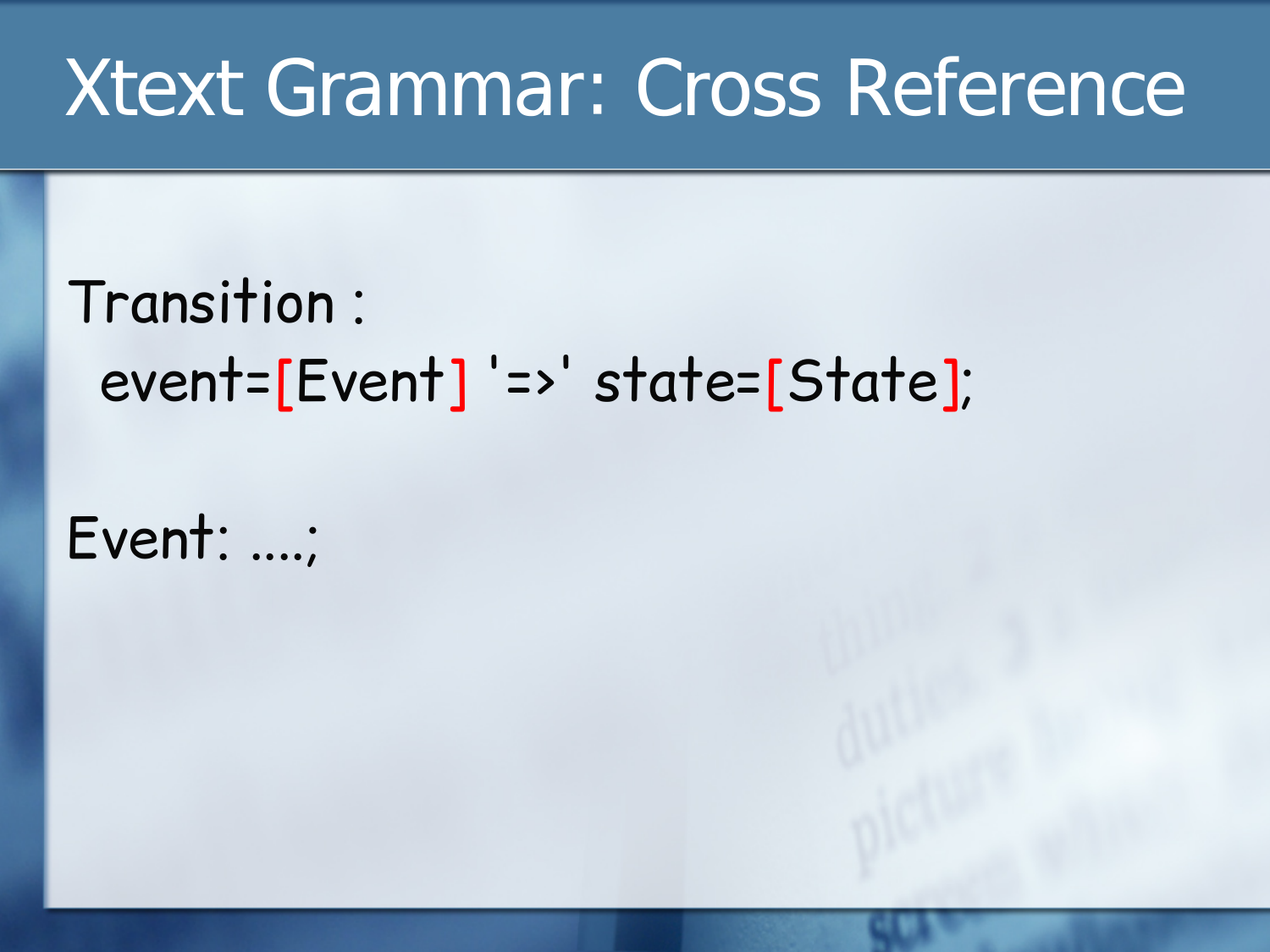

# Xtext Grammar: Cross Reference

Transition :
  event=[Event] '=>' state=[State];

Event: ....;